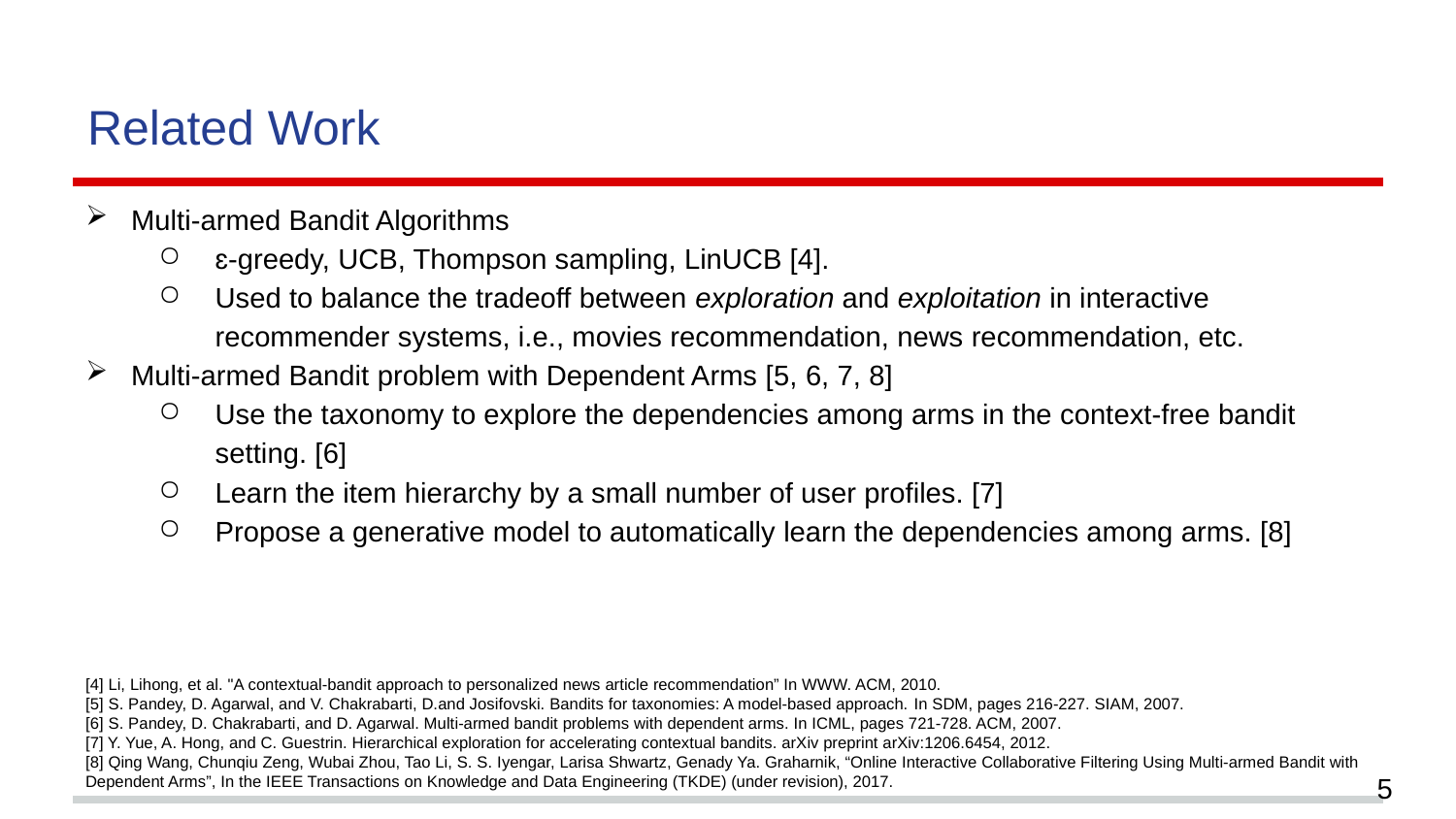

# Related Work
Multi-armed Bandit Algorithms
ɛ-greedy, UCB, Thompson sampling, LinUCB [4].
Used to balance the tradeoff between exploration and exploitation in interactive recommender systems, i.e., movies recommendation, news recommendation, etc.
Multi-armed Bandit problem with Dependent Arms [5, 6, 7, 8]
Use the taxonomy to explore the dependencies among arms in the context-free bandit setting. [6]
Learn the item hierarchy by a small number of user profiles. [7]
Propose a generative model to automatically learn the dependencies among arms. [8]

[4] Li, Lihong, et al. "A contextual-bandit approach to personalized news article recommendation” In WWW. ACM, 2010.
[5] S. Pandey, D. Agarwal, and V. Chakrabarti, D.and Josifovski. Bandits for taxonomies: A model-based approach. In SDM, pages 216-227. SIAM, 2007.
[6] S. Pandey, D. Chakrabarti, and D. Agarwal. Multi-armed bandit problems with dependent arms. In ICML, pages 721-728. ACM, 2007.
[7] Y. Yue, A. Hong, and C. Guestrin. Hierarchical exploration for accelerating contextual bandits. arXiv preprint arXiv:1206.6454, 2012.
[8] Qing Wang, Chunqiu Zeng, Wubai Zhou, Tao Li, S. S. Iyengar, Larisa Shwartz, Genady Ya. Graharnik, “Online Interactive Collaborative Filtering Using Multi-armed Bandit with Dependent Arms”, In the IEEE Transactions on Knowledge and Data Engineering (TKDE) (under revision), 2017.

5